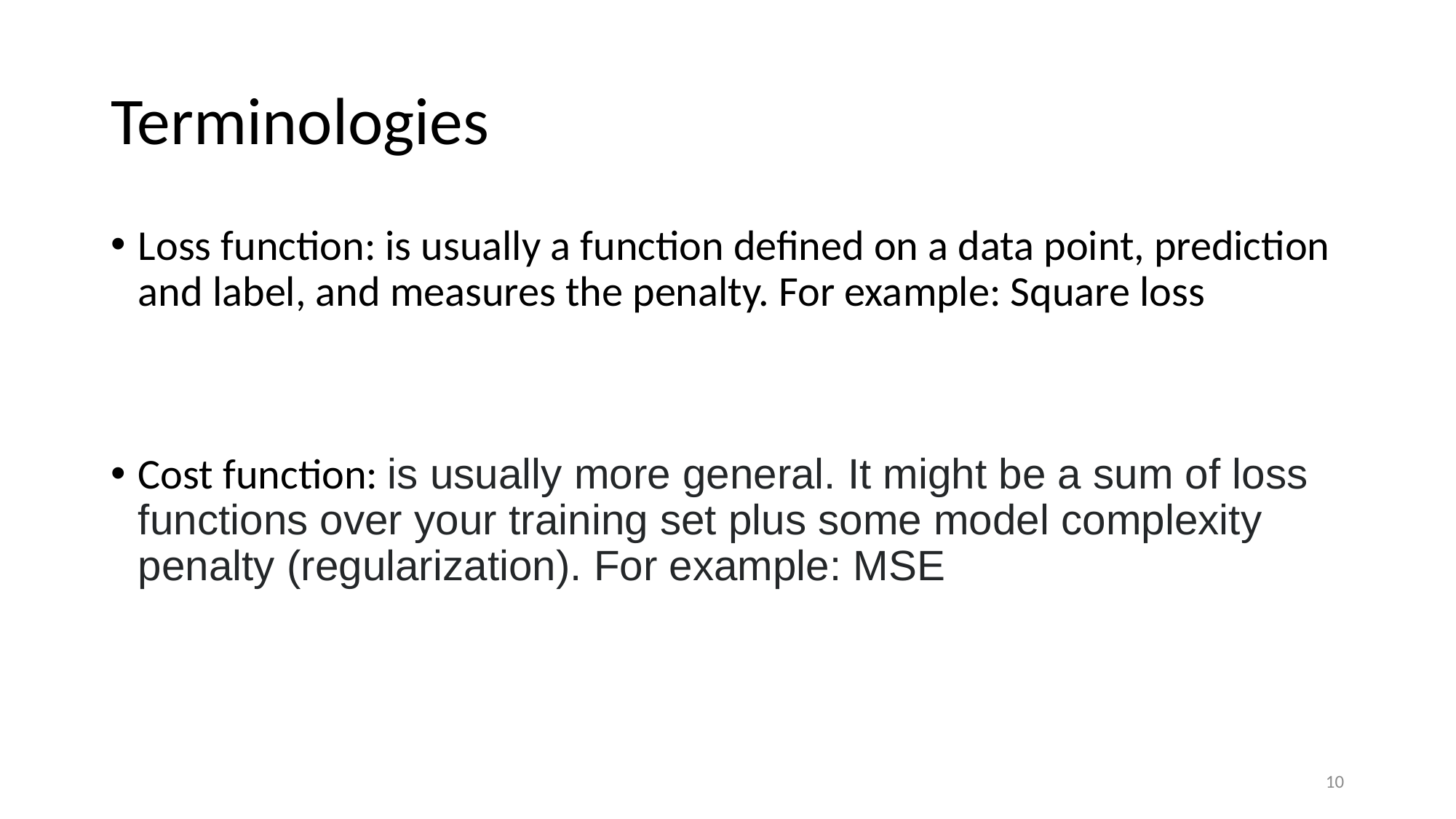

# Terminologies
Loss function: is usually a function defined on a data point, prediction and label, and measures the penalty. For example: Square loss

Cost function: is usually more general. It might be a sum of loss functions over your training set plus some model complexity penalty (regularization). For example: MSE

10